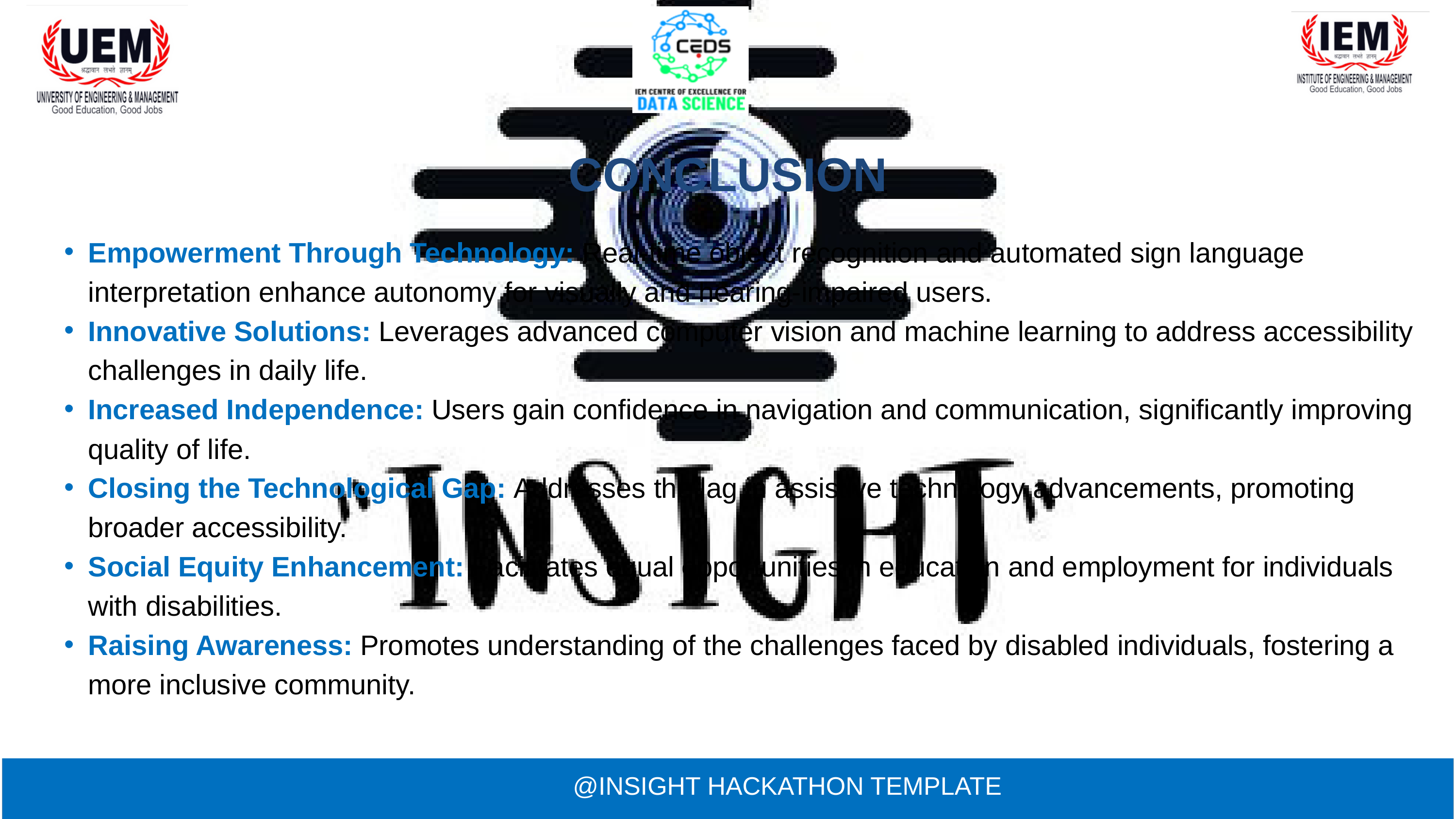

CONCLUSION
Empowerment Through Technology: Real-time object recognition and automated sign language interpretation enhance autonomy for visually and hearing-impaired users.
Innovative Solutions: Leverages advanced computer vision and machine learning to address accessibility challenges in daily life.
Increased Independence: Users gain confidence in navigation and communication, significantly improving quality of life.
Closing the Technological Gap: Addresses the lag in assistive technology advancements, promoting broader accessibility.
Social Equity Enhancement: Facilitates equal opportunities in education and employment for individuals with disabilities.
Raising Awareness: Promotes understanding of the challenges faced by disabled individuals, fostering a more inclusive community.

@INSIGHT HACKATHON TEMPLATE